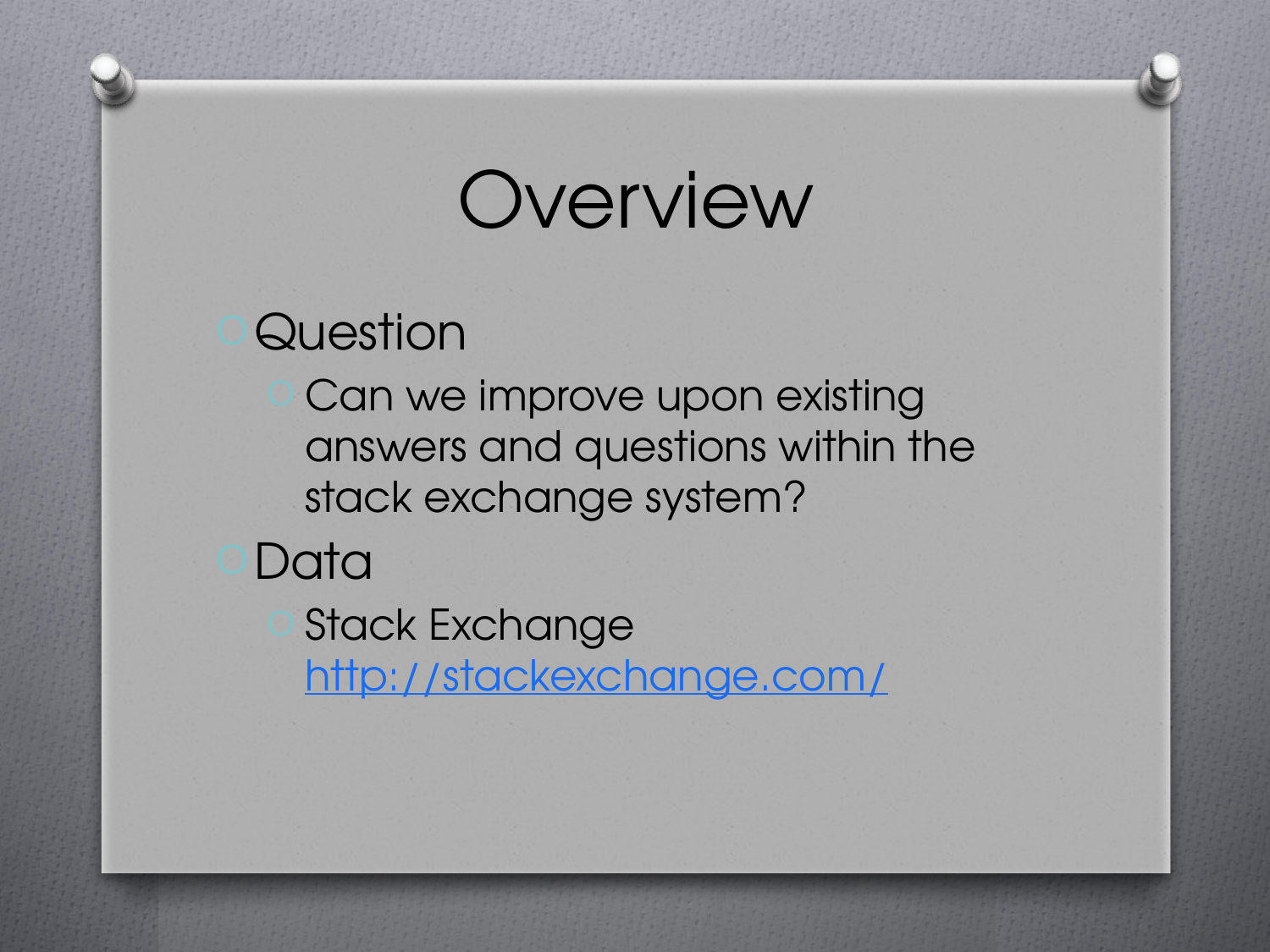

# Overview
Question
Can we improve upon existing answers and questions within the stack exchange system?
Data
Stack Exchange http://stackexchange.com/